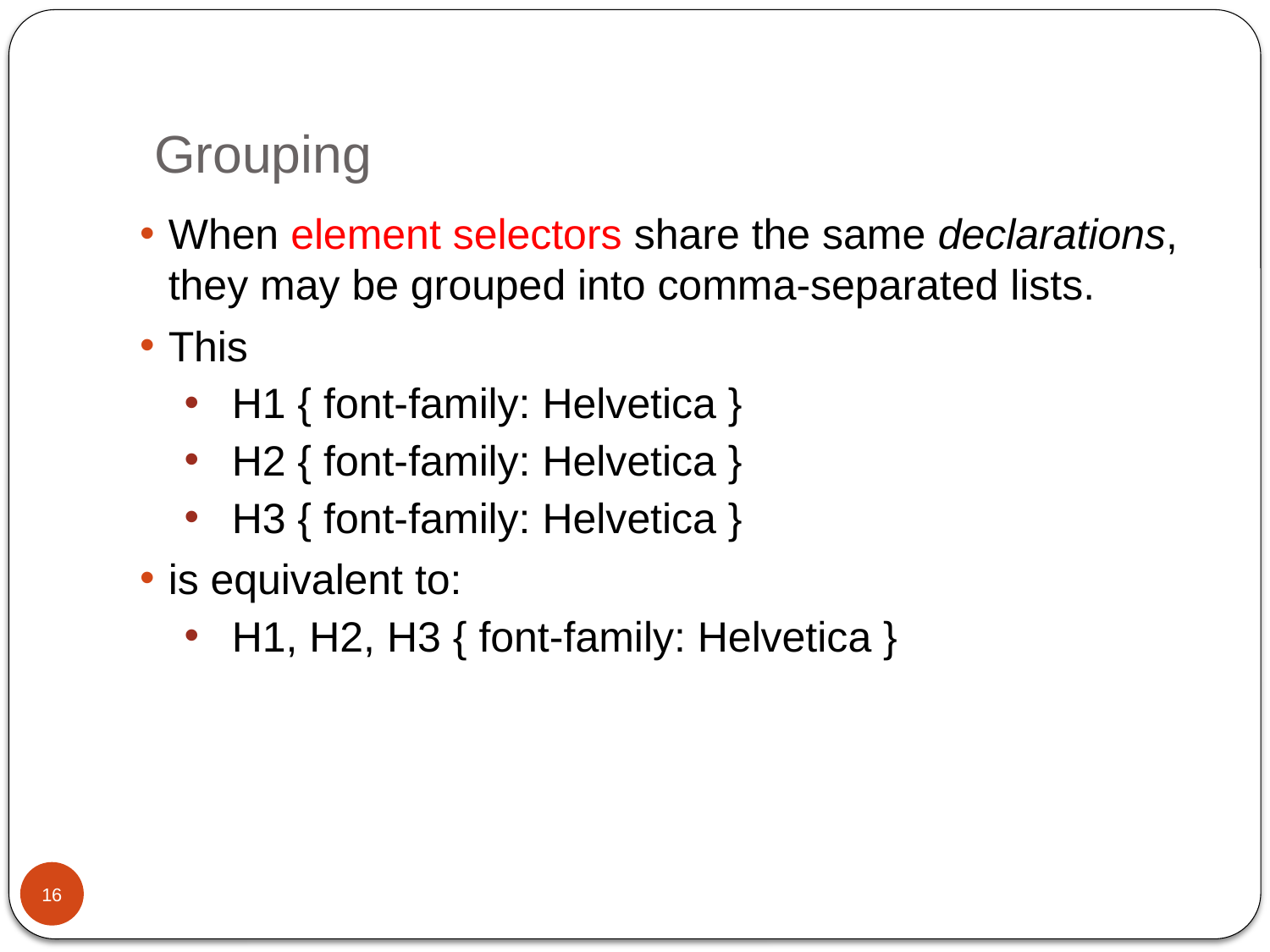

# Grouping
When element selectors share the same declarations, they may be grouped into comma-separated lists.
This
H1 { font-family: Helvetica }
H2 { font-family: Helvetica }
H3 { font-family: Helvetica }
is equivalent to:
H1, H2, H3 { font-family: Helvetica }

16